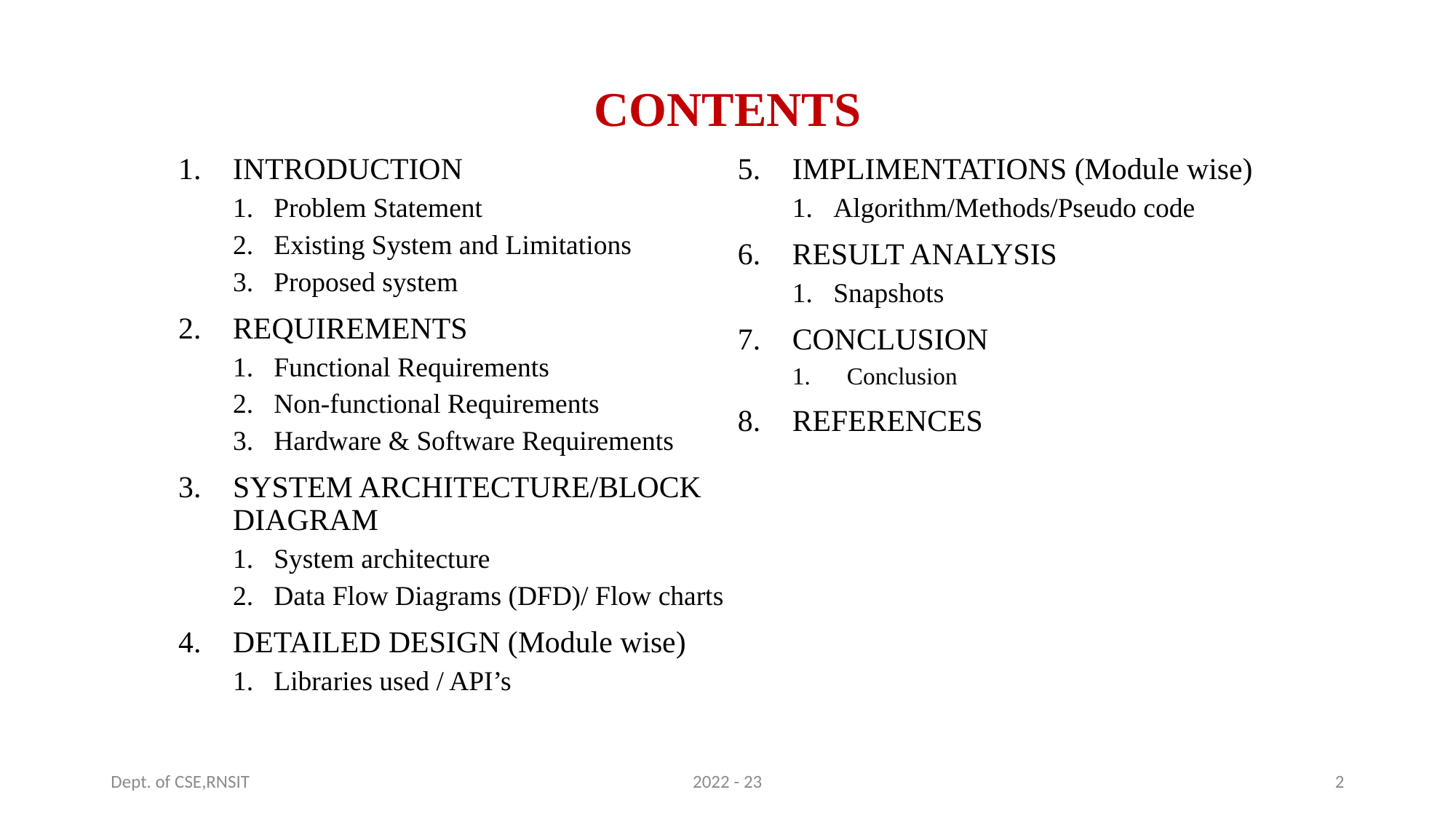

# CONTENTS
INTRODUCTION
Problem Statement
Existing System and Limitations
Proposed system
REQUIREMENTS
Functional Requirements
Non-functional Requirements
Hardware & Software Requirements
SYSTEM ARCHITECTURE/BLOCK DIAGRAM
System architecture
Data Flow Diagrams (DFD)/ Flow charts
DETAILED DESIGN (Module wise)
Libraries used / API’s
IMPLIMENTATIONS (Module wise)
Algorithm/Methods/Pseudo code
RESULT ANALYSIS
Snapshots
CONCLUSION
Conclusion
REFERENCES
Dept. of CSE,RNSIT
2022 - 23
2